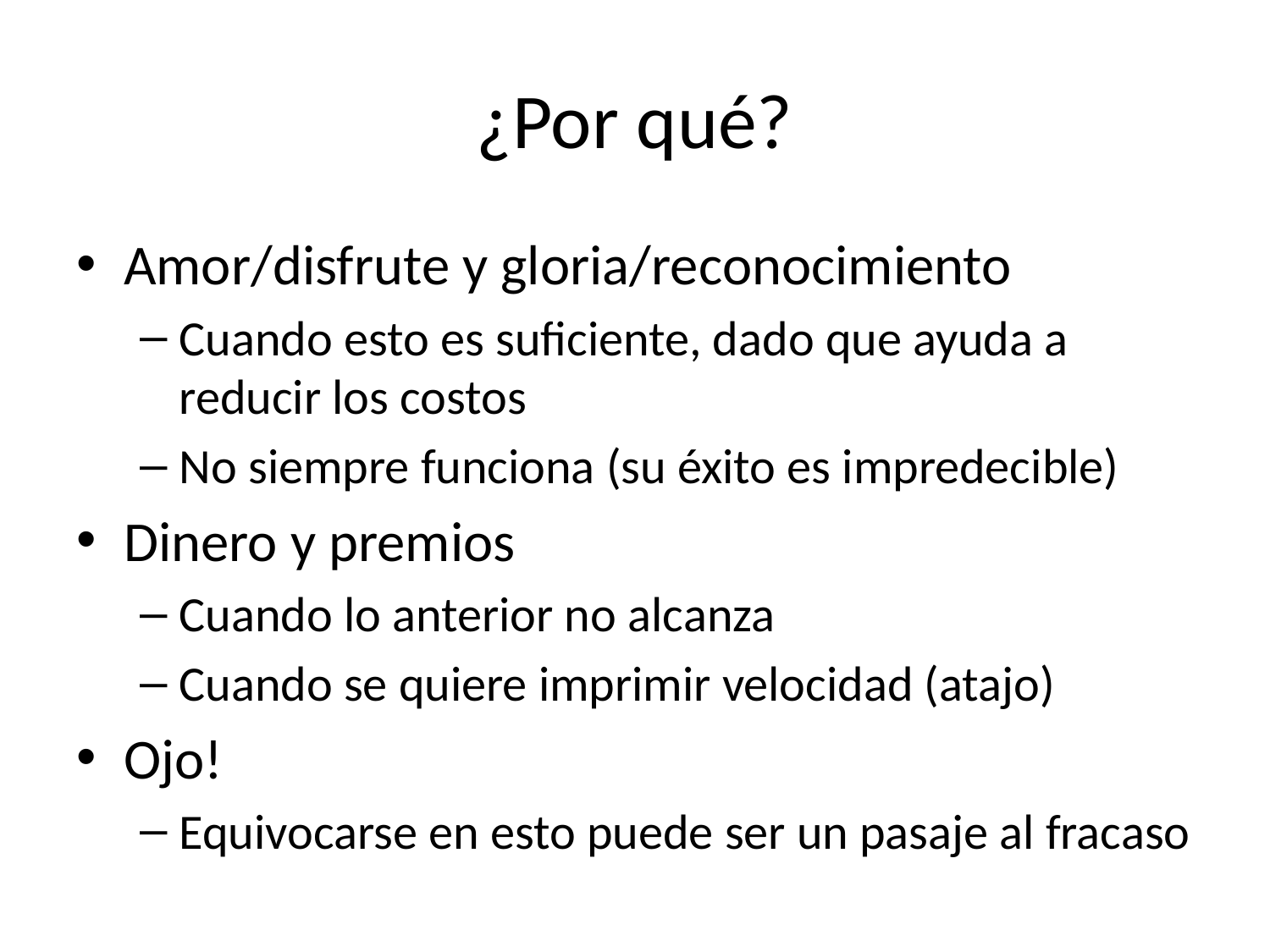

# ¿Por qué?
Amor/disfrute y gloria/reconocimiento
Cuando esto es suficiente, dado que ayuda a reducir los costos
No siempre funciona (su éxito es impredecible)
Dinero y premios
Cuando lo anterior no alcanza
Cuando se quiere imprimir velocidad (atajo)
Ojo!
Equivocarse en esto puede ser un pasaje al fracaso